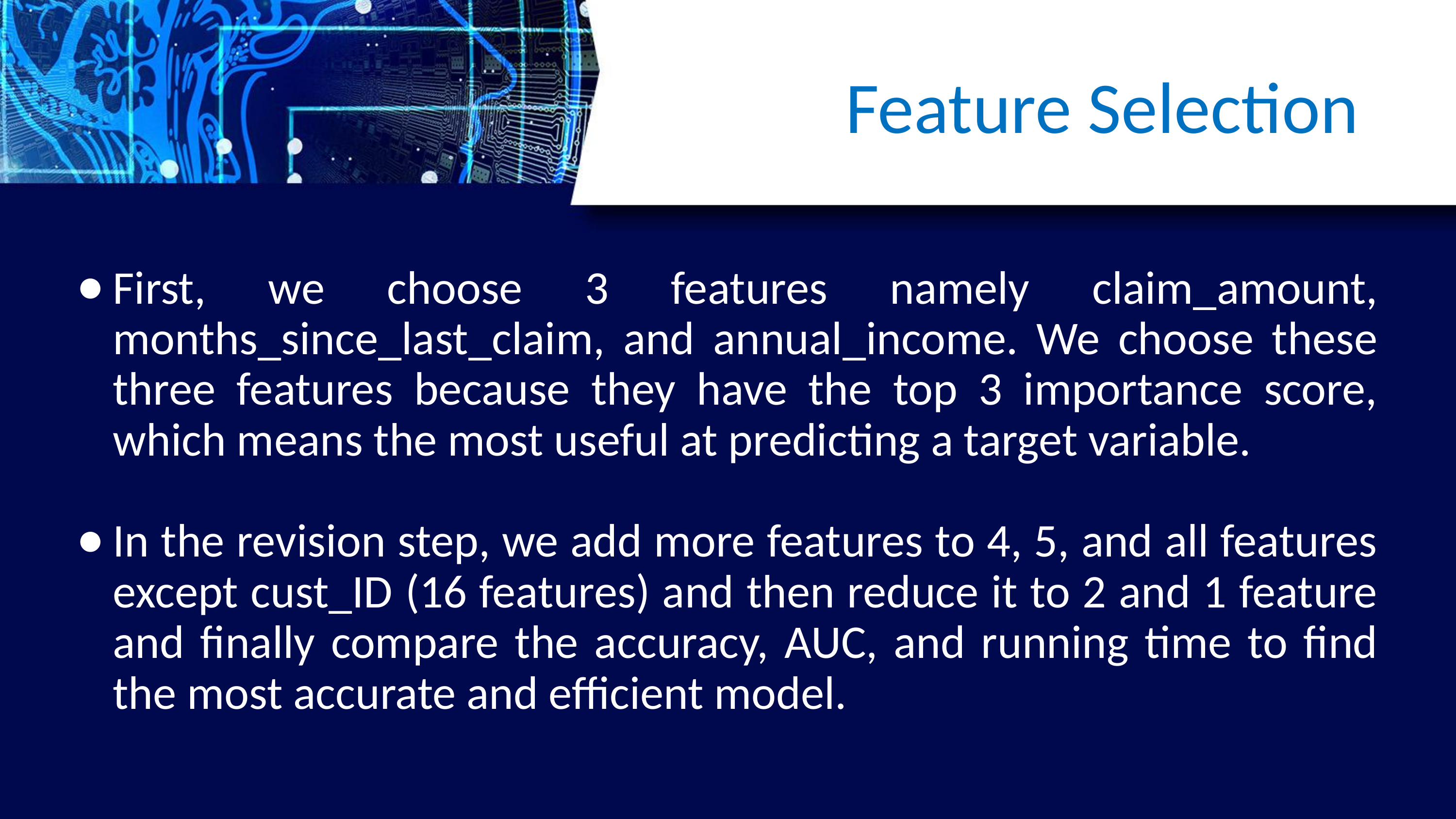

# Feature Selection
First, we choose 3 features namely claim_amount, months_since_last_claim, and annual_income. We choose these three features because they have the top 3 importance score, which means the most useful at predicting a target variable.

In the revision step, we add more features to 4, 5, and all features except cust_ID (16 features) and then reduce it to 2 and 1 feature and finally compare the accuracy, AUC, and running time to find the most accurate and efficient model.